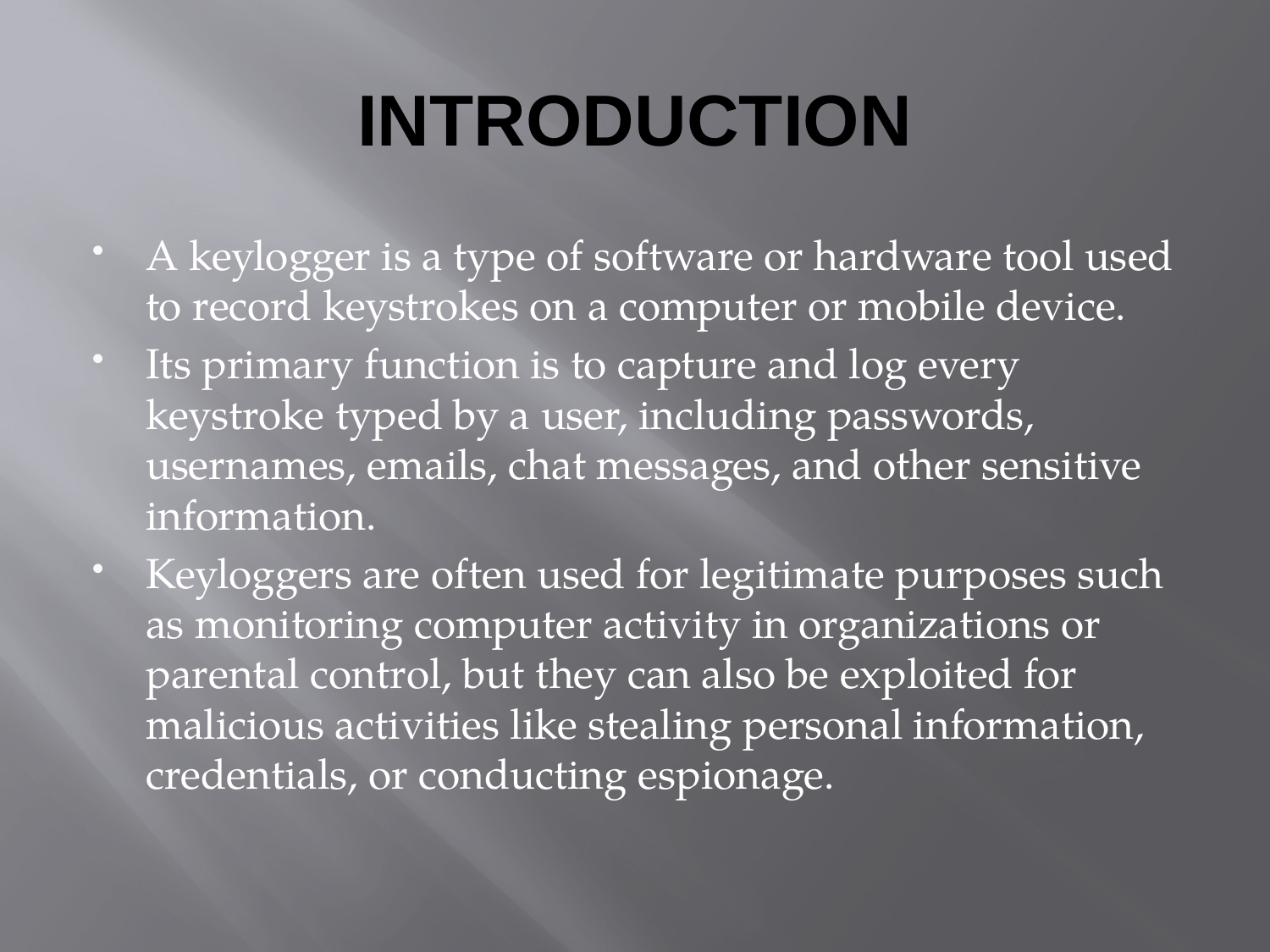

# INTRODUCTION
A keylogger is a type of software or hardware tool used to record keystrokes on a computer or mobile device.
Its primary function is to capture and log every keystroke typed by a user, including passwords, usernames, emails, chat messages, and other sensitive information.
Keyloggers are often used for legitimate purposes such as monitoring computer activity in organizations or parental control, but they can also be exploited for malicious activities like stealing personal information, credentials, or conducting espionage.